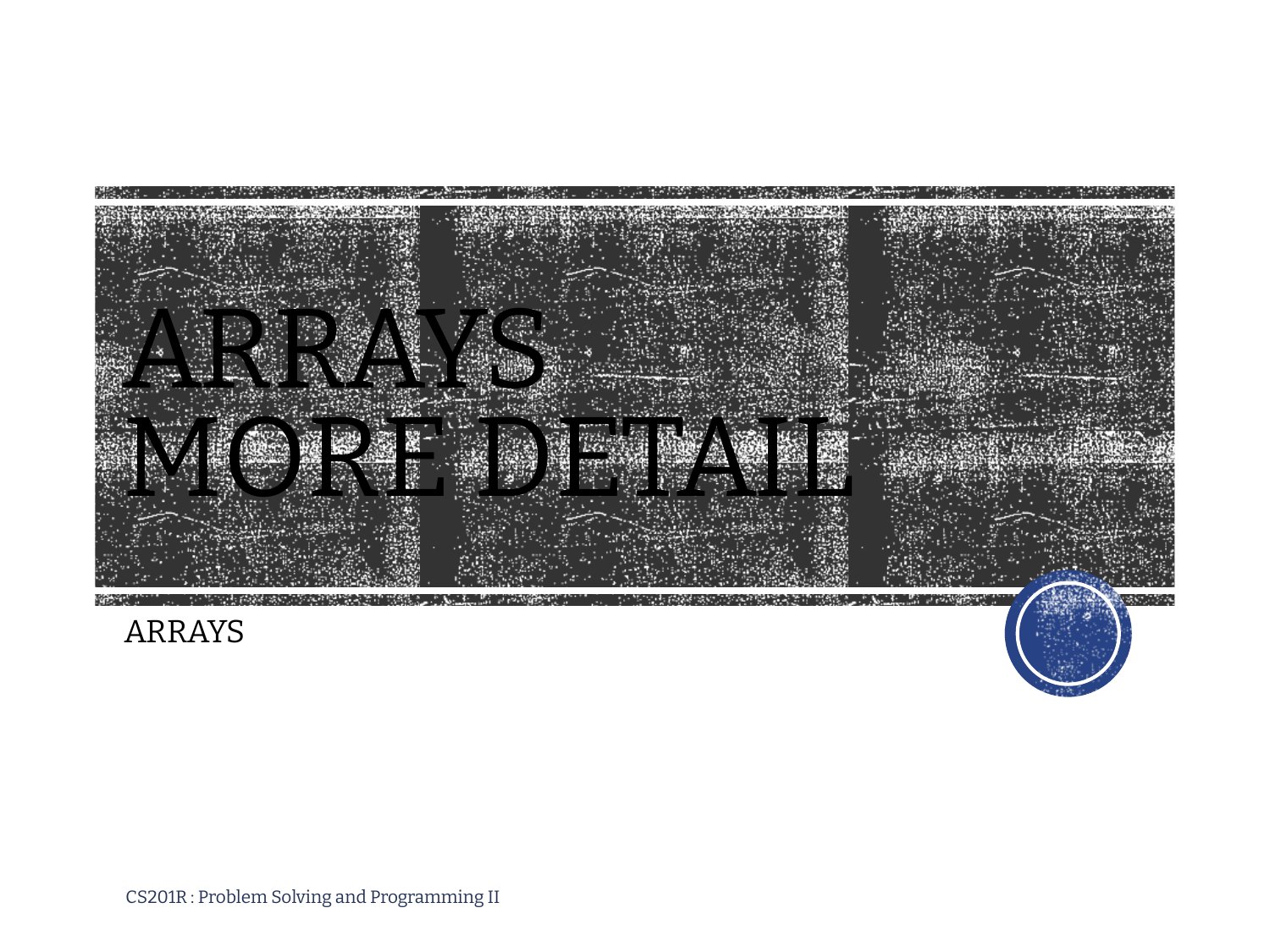

# Arrays more detail
ARRAYS
CS201R : Problem Solving and Programming II